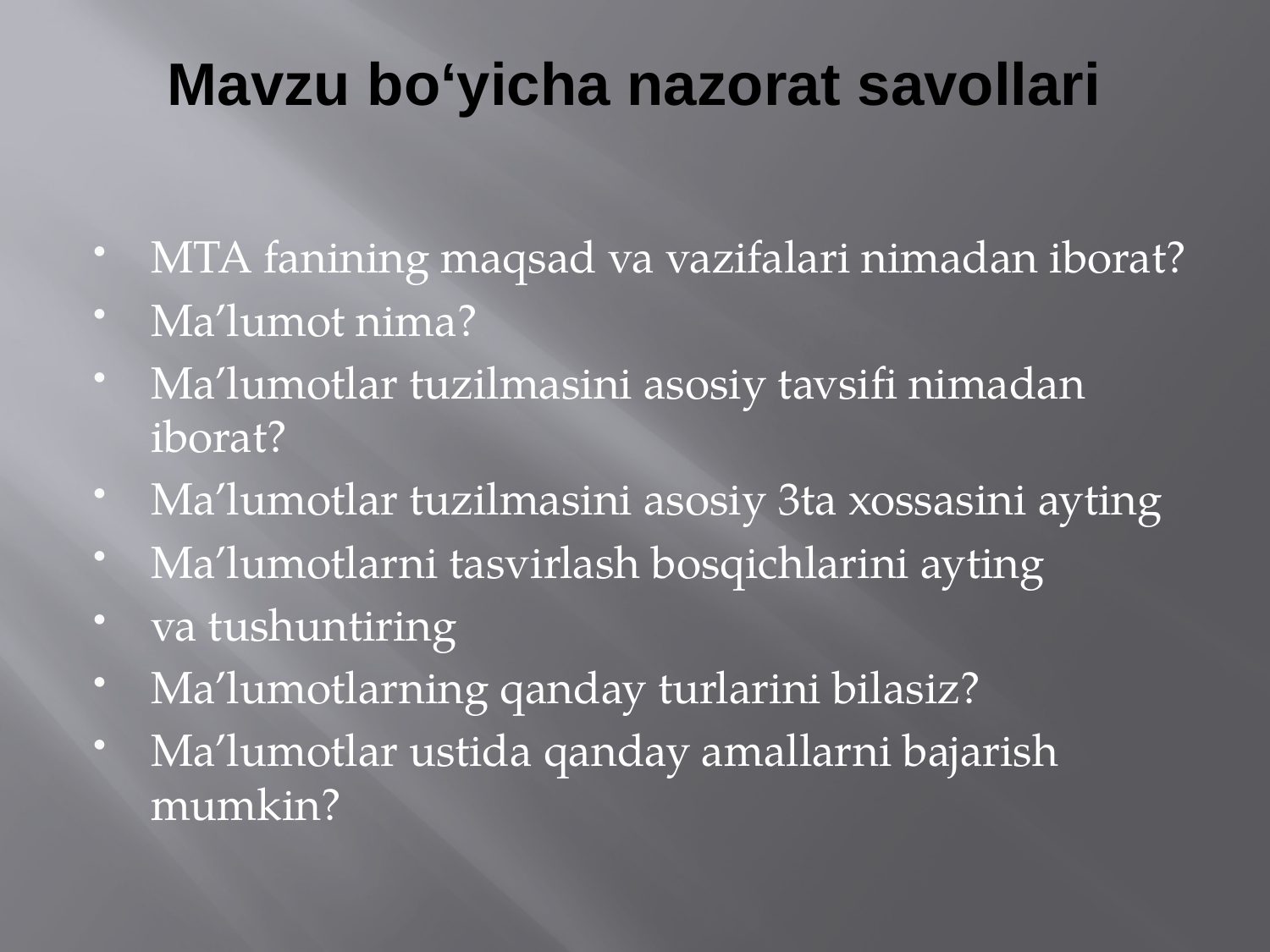

# Mavzu bo‘yicha nazorat savollari
MTA fanining maqsad va vazifalari nimadan iborat?
Ma’lumot nima?
Ma’lumotlar tuzilmasini asosiy tavsifi nimadan iborat?
Ma’lumotlar tuzilmasini asosiy 3ta xossasini ayting
Ma’lumotlarni tasvirlash bosqichlarini ayting
va tushuntiring
Ma’lumotlarning qanday turlarini bilasiz?
Ma’lumotlar ustida qanday amallarni bajarish mumkin?